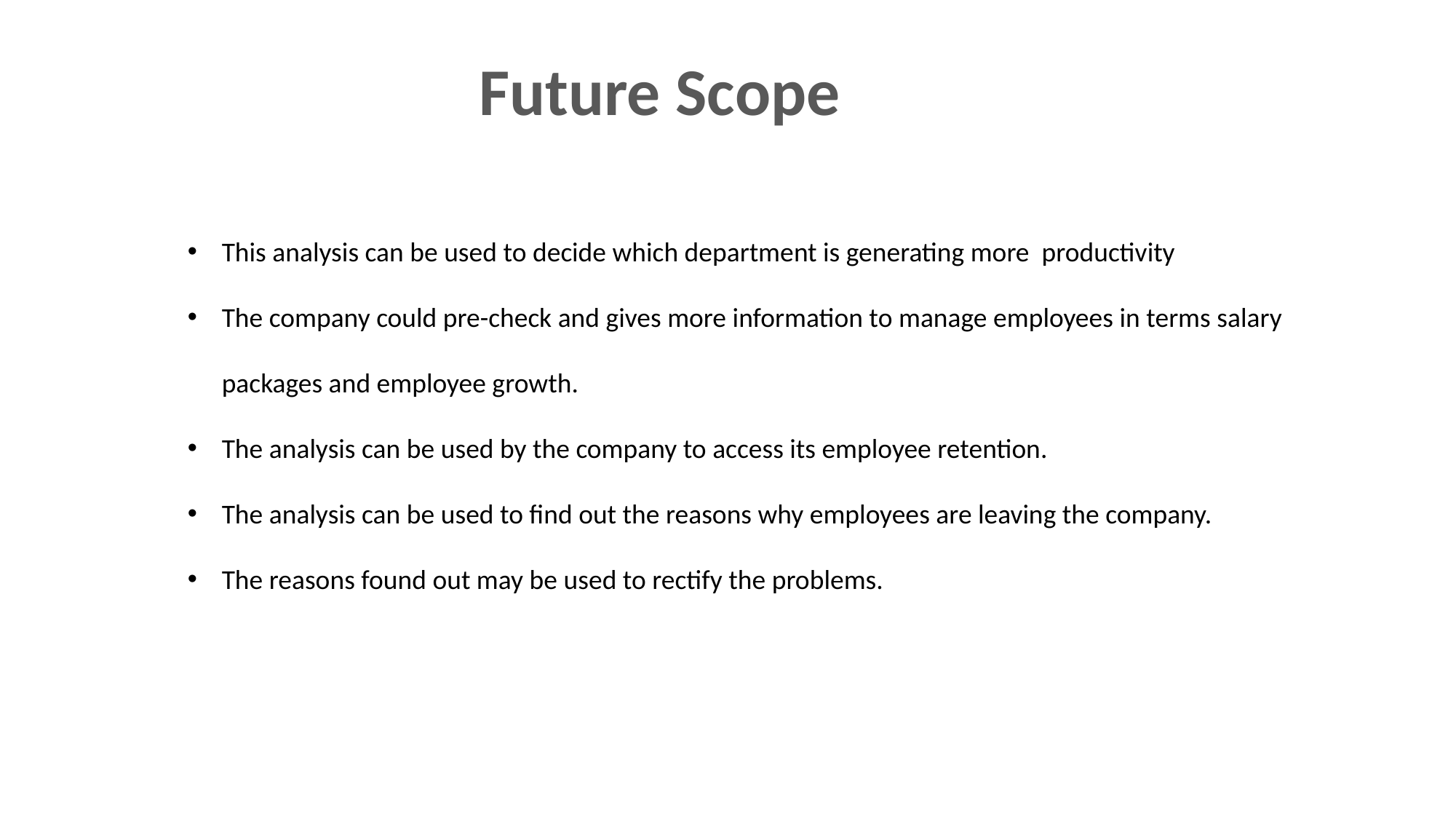

Future Scope
This analysis can be used to decide which department is generating more  productivity
The company could pre-check and gives more information to manage employees in terms salary packages and employee growth.
The analysis can be used by the company to access its employee retention.
The analysis can be used to find out the reasons why employees are leaving the company.
The reasons found out may be used to rectify the problems.